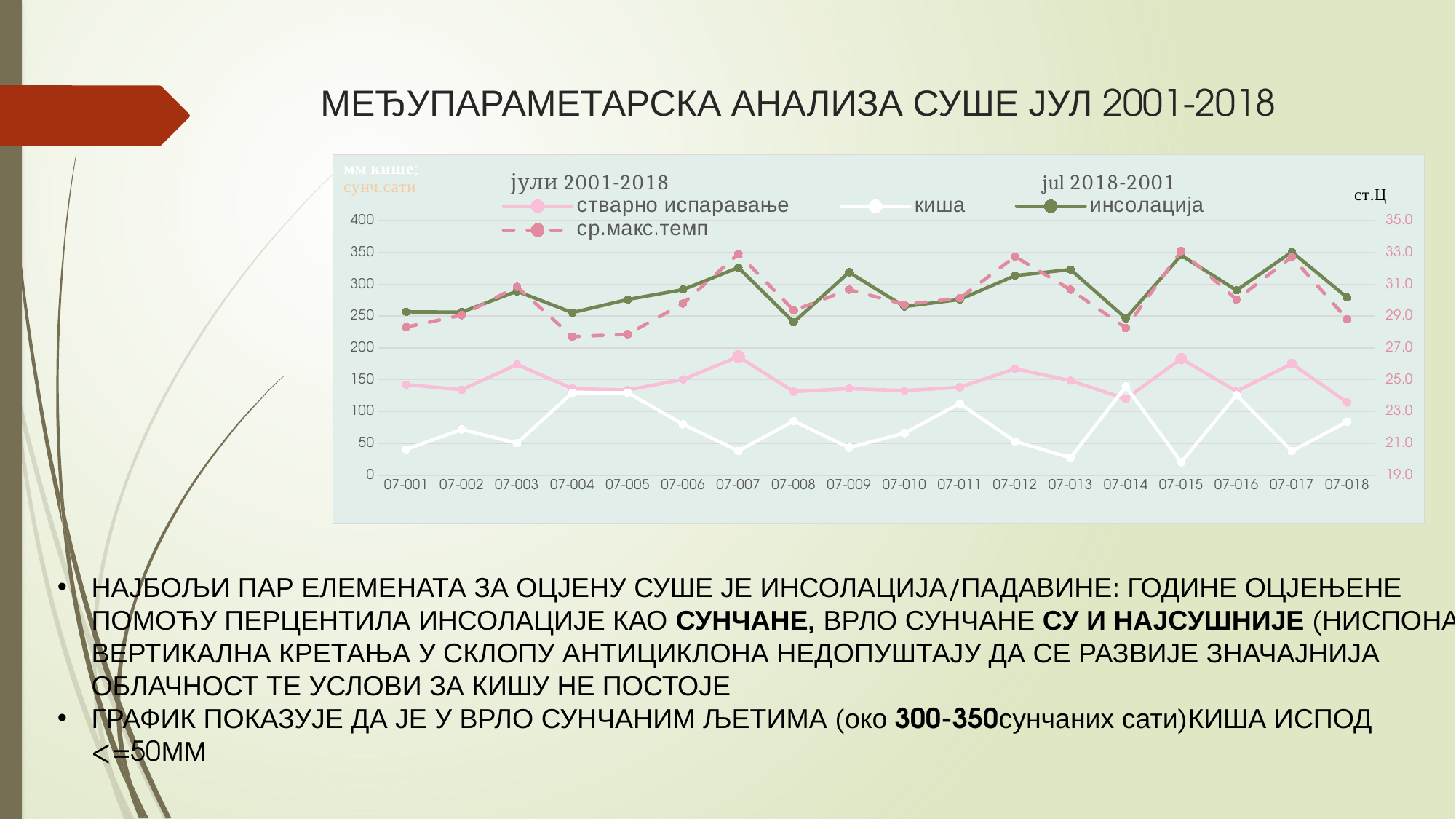

# МЕЂУПАРАМЕТАРСКА АНАЛИЗА СУШЕ ЈУЛ 2001-2018

### Chart: јули 2001-2018                                                                                  jul 2018-2001

| Category | стварно испаравање | киша | инсолација | ср.макс.темп |
|---|---|---|---|---|
| 07-001 | 142.4 | 40.6 | 256.6 | 28.31 |
| 07-002 | 134.3 | 72.0 | 256.2 | 29.06 |
| 07-003 | 173.9 | 50.5 | 289.1 | 30.84 |
| 07-004 | 136.3 | 129.6 | 255.4 | 27.71 |
| 07-005 | 133.9 | 129.7 | 276.0 | 27.86 |
| 07-006 | 150.6 | 80.0 | 291.6 | 29.79 |
| 07-007 | 186.3 | 38.2 | 326.3 | 32.92 |
| 07-008 | 131.4 | 85.2 | 240.3 | 29.36 |
| 07-009 | 136.1 | 43.4 | 318.9 | 30.66 |
| 07-010 | 133.0 | 66.3 | 265.0 | 29.73 |
| 07-011 | 138.2 | 112.7 | 276.0 | 30.12 |
| 07-012 | 167.2 | 53.2 | 313.6 | 32.74 |
| 07-013 | 148.6 | 27.4 | 323.2 | 30.66 |
| 07-014 | 119.9 | 139.3 | 246.6 | 28.26 |
| 07-015 | 183.1 | 20.5 | 345.5 | 33.09 |
| 07-016 | 131.9 | 125.9 | 290.5 | 30.04 |
| 07-017 | 175.2 | 38.0 | 350.9 | 32.72 |
| 07-018 | 114.3 | 84.0 | 279.1 | 28.8 |
НАЈБОЉИ ПАР ЕЛЕМЕНАТА ЗА ОЦЈЕНУ СУШЕ ЈЕ ИНСОЛАЦИЈА/ПАДАВИНЕ: ГОДИНЕ ОЦЈЕЊЕНЕ ПОМОЋУ ПЕРЦЕНТИЛА ИНСОЛАЦИЈЕ КАО СУНЧАНЕ, ВРЛО СУНЧАНЕ СУ И НАЈСУШНИЈЕ (НИСПОНА ВЕРТИКАЛНА КРЕТАЊА У СКЛОПУ АНТИЦИКЛОНА НЕДОПУШТАЈУ ДА СЕ РАЗВИЈЕ ЗНАЧАЈНИЈА ОБЛАЧНОСТ ТЕ УСЛОВИ ЗА КИШУ НЕ ПОСТОЈЕ
ГРАФИК ПОКАЗУЈЕ ДА ЈЕ У ВРЛО СУНЧАНИМ ЉЕТИМА (око 300-350сунчаних сати)КИША ИСПОД <=50ММ